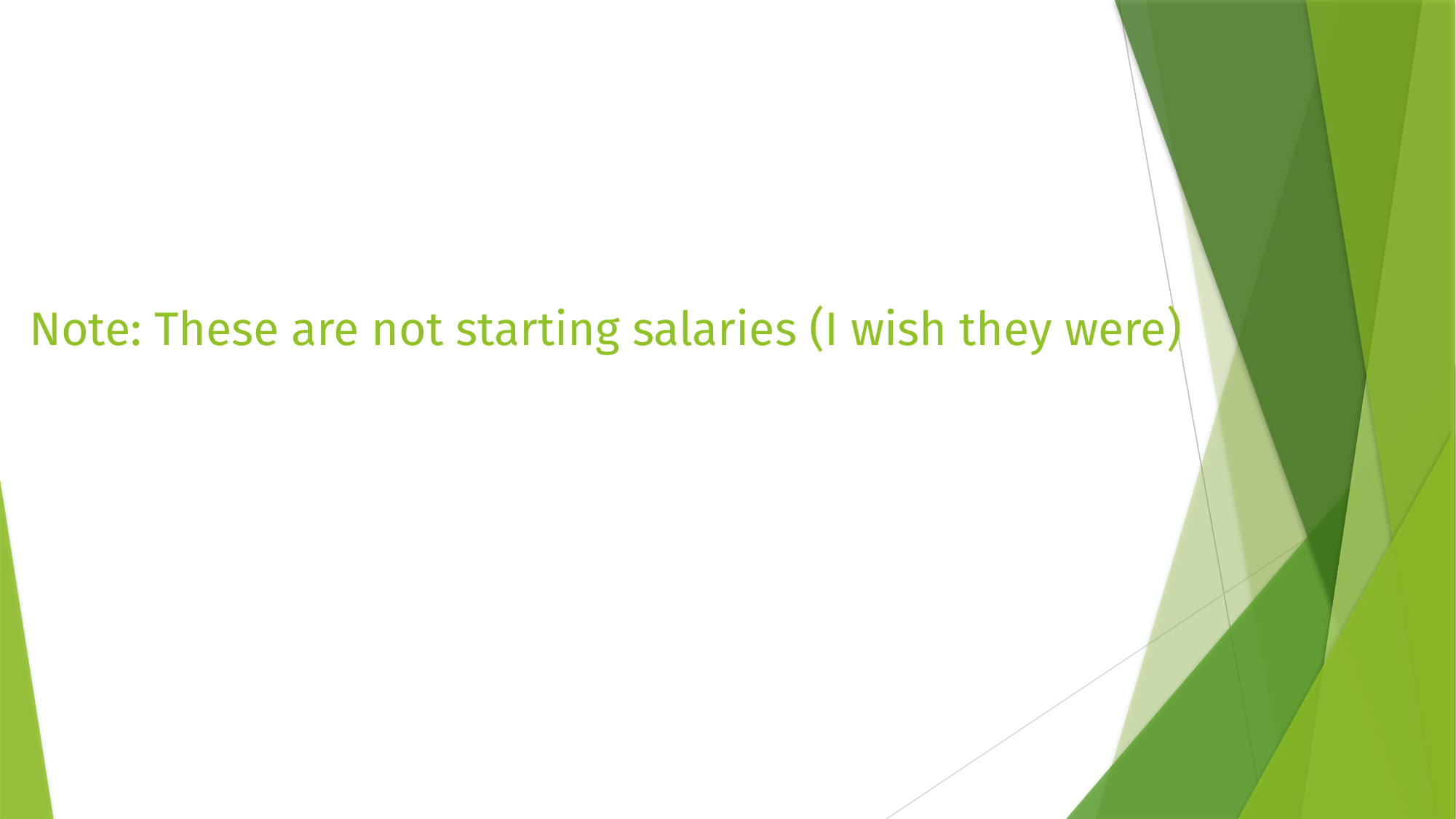

# Note: These are not starting salaries (I wish they were)